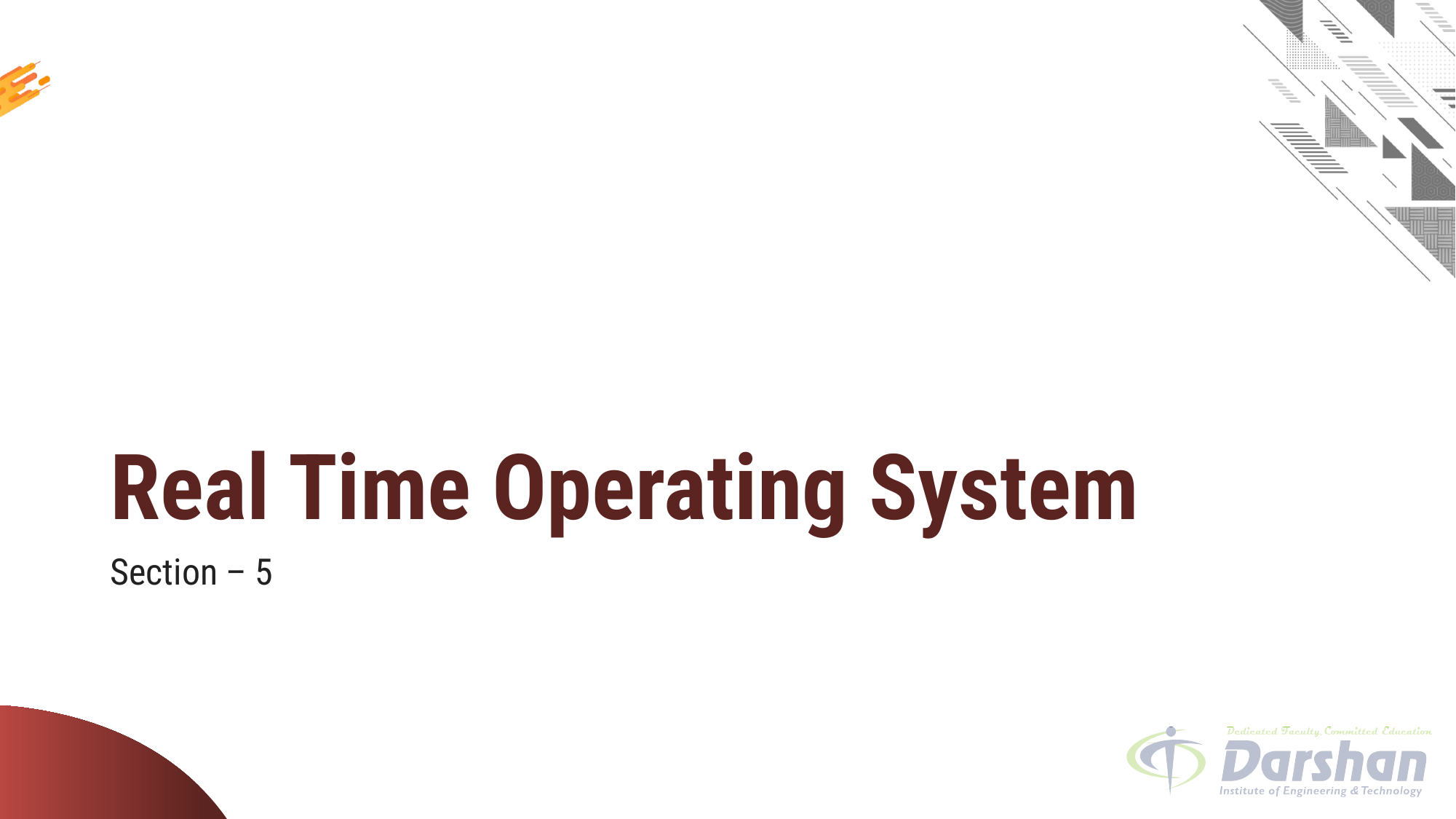

# Real Time Operating System
Section – 5